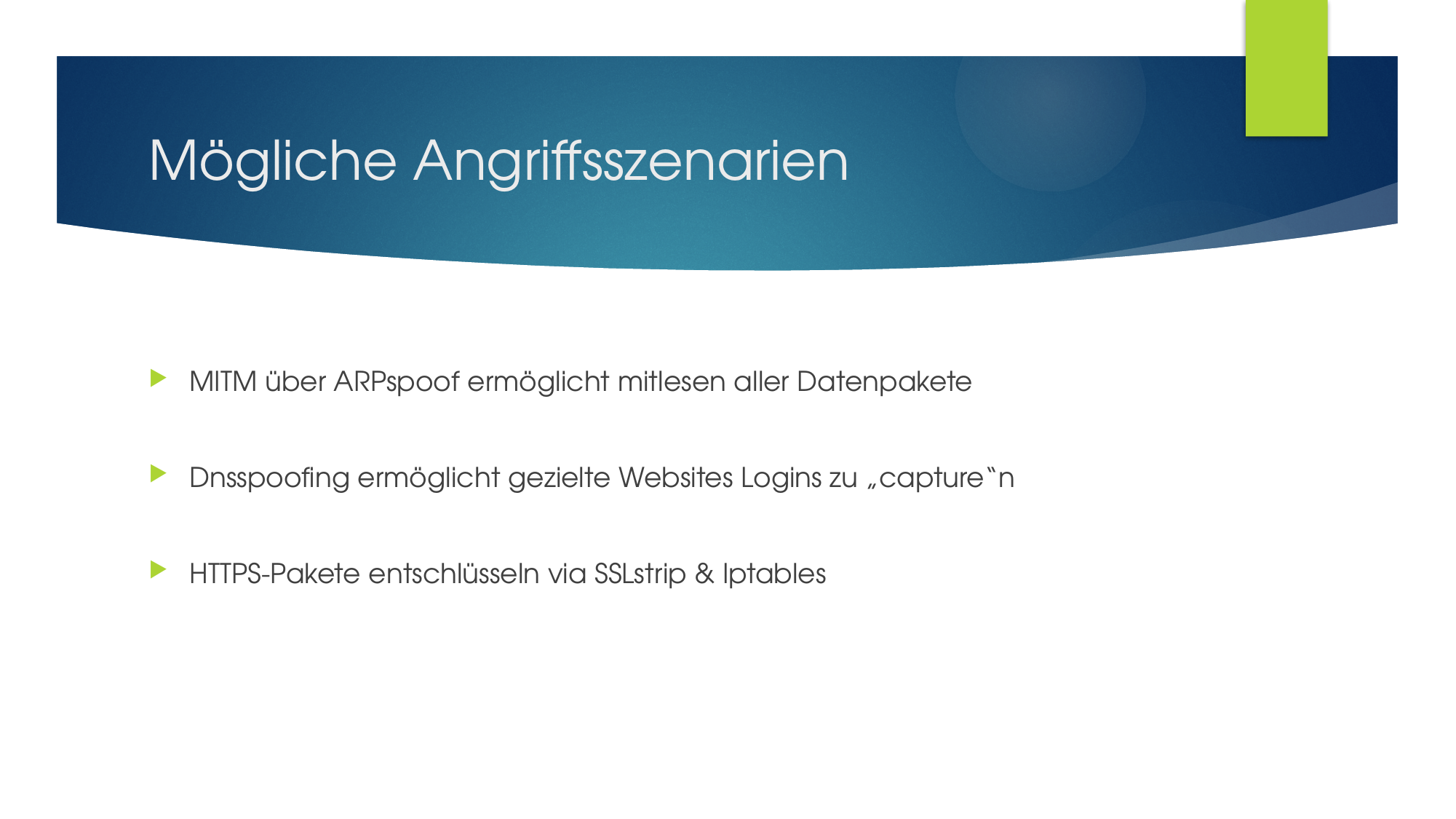

# Mögliche Angriffsszenarien

MITM über ARPspoof ermöglicht mitlesen aller Datenpakete

Dnsspoofing ermöglicht gezielte Websites Logins zu „capture“n

HTTPS-Pakete entschlüsseln via SSLstrip & Iptables